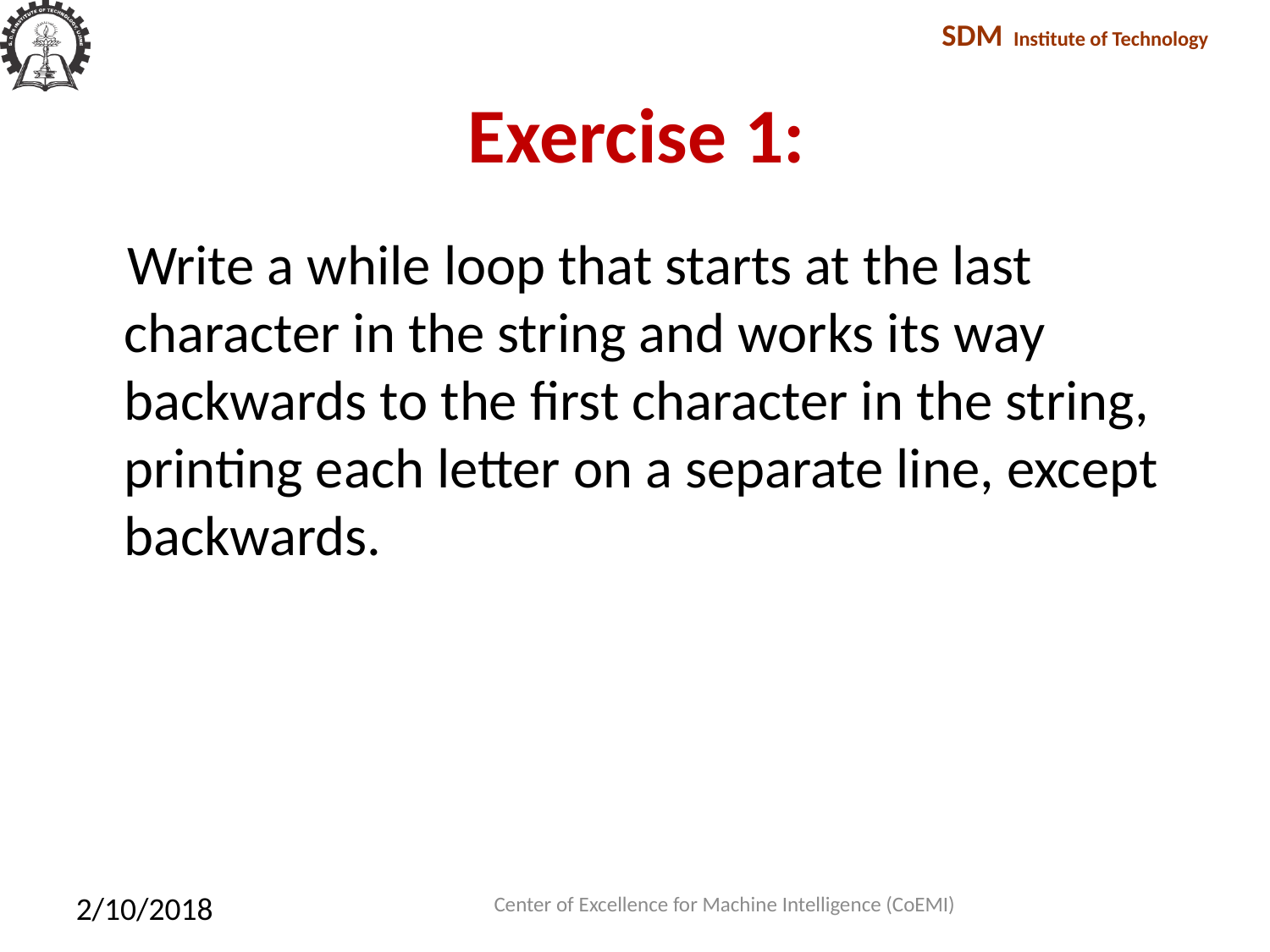

# Exercise 1:
    Write a while loop that starts at the last character in the string and works its way backwards to the ﬁrst character in the string, printing each letter on a separate line, except backwards.

Center of Excellence for Machine Intelligence (CoEMI)
2/10/2018